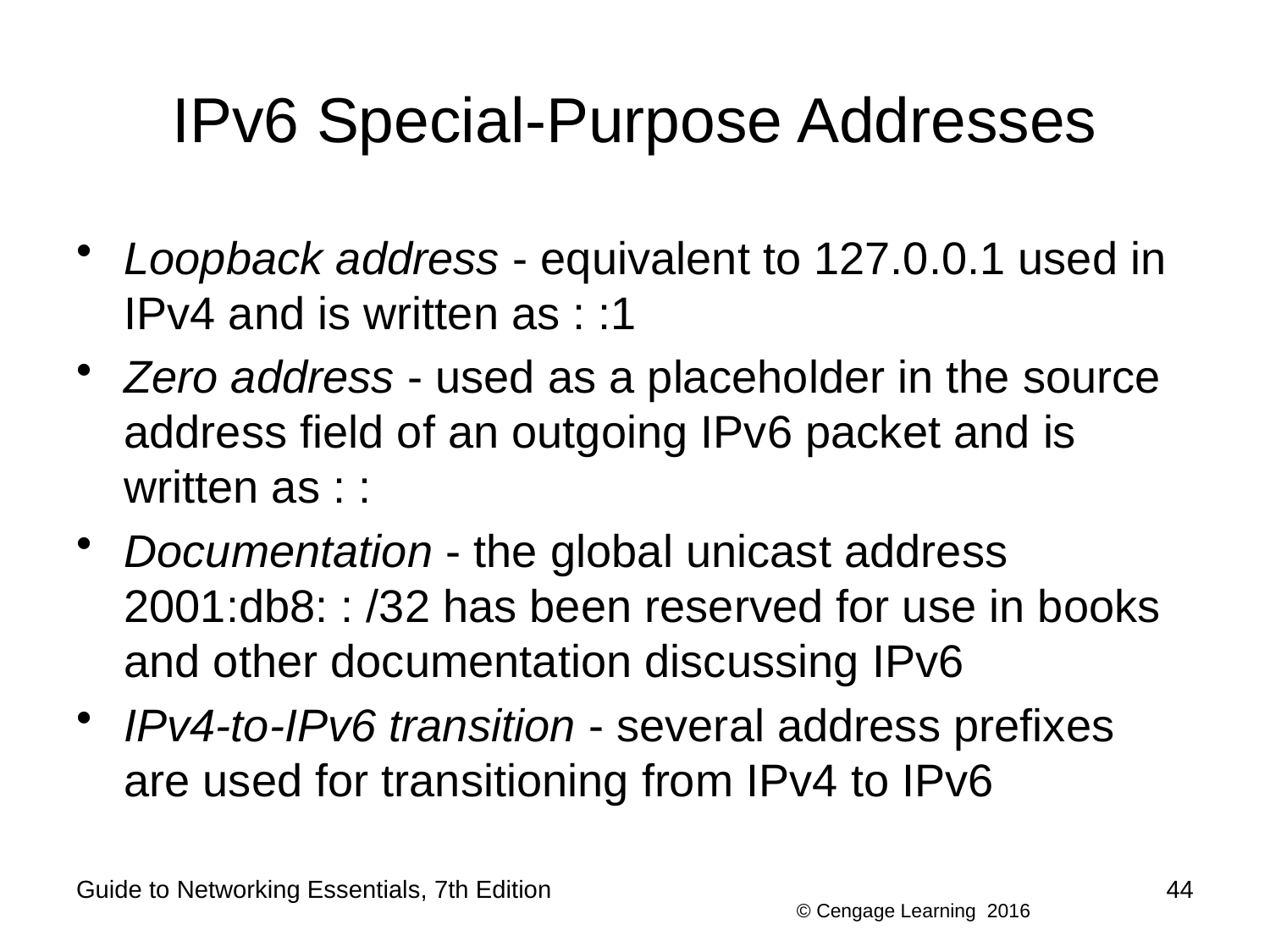

# IPv6 Special-Purpose Addresses
Loopback address - equivalent to 127.0.0.1 used in IPv4 and is written as : :1
Zero address - used as a placeholder in the source address field of an outgoing IPv6 packet and is written as : :
Documentation - the global unicast address 2001:db8: : /32 has been reserved for use in books and other documentation discussing IPv6
IPv4-to-IPv6 transition - several address prefixes are used for transitioning from IPv4 to IPv6

Guide to Networking Essentials, 7th Edition
44